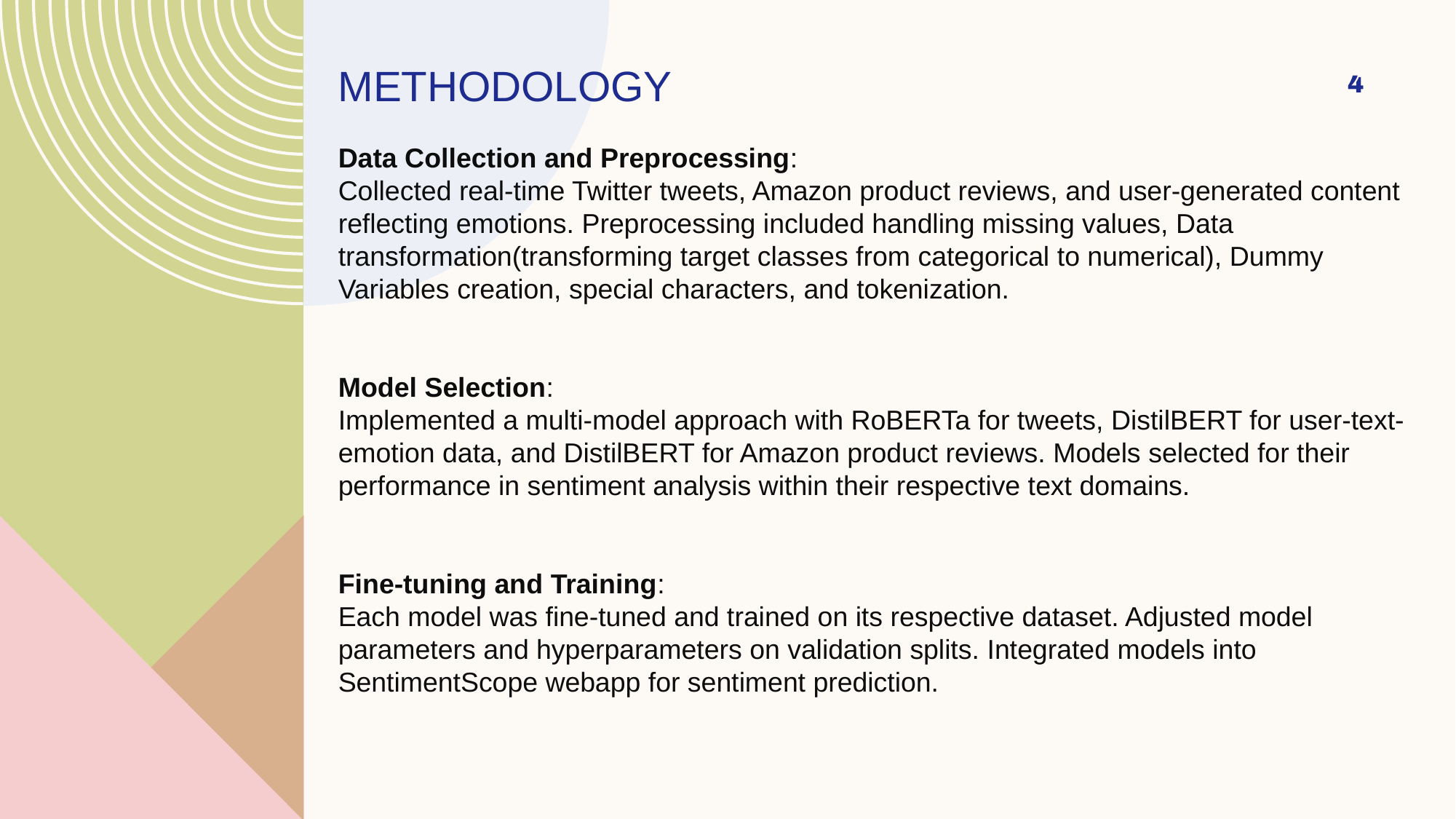

METHODOLOGY
4
Data Collection and Preprocessing:
Collected real-time Twitter tweets, Amazon product reviews, and user-generated content reflecting emotions. Preprocessing included handling missing values, Data transformation(transforming target classes from categorical to numerical), Dummy Variables creation, special characters, and tokenization.

Model Selection:
Implemented a multi-model approach with RoBERTa for tweets, DistilBERT for user-text-emotion data, and DistilBERT for Amazon product reviews. Models selected for their performance in sentiment analysis within their respective text domains.

Fine-tuning and Training:
Each model was fine-tuned and trained on its respective dataset. Adjusted model parameters and hyperparameters on validation splits. Integrated models into SentimentScope webapp for sentiment prediction.